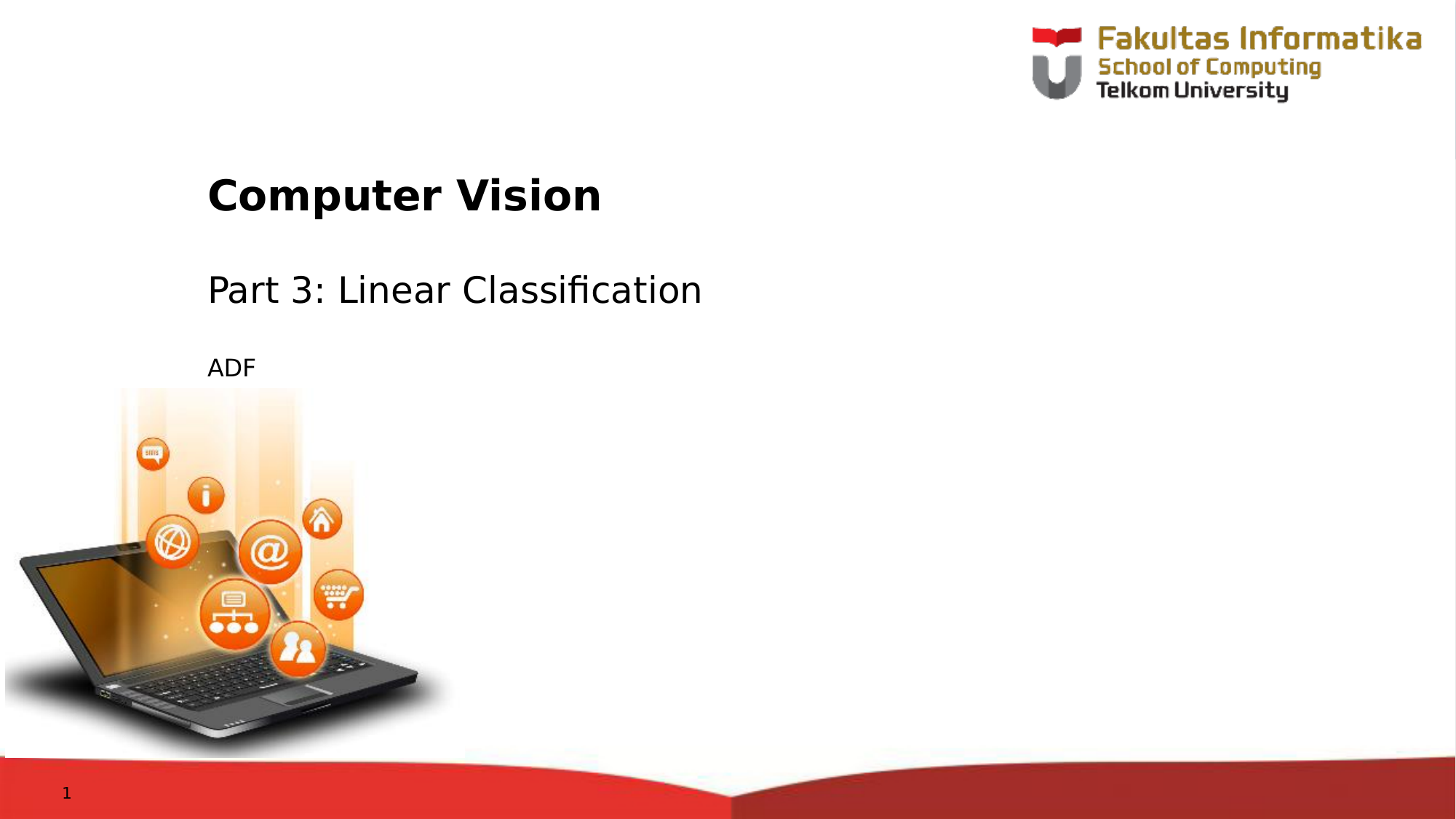

# Computer Vision
Part 3: Linear Classification
ADF
1